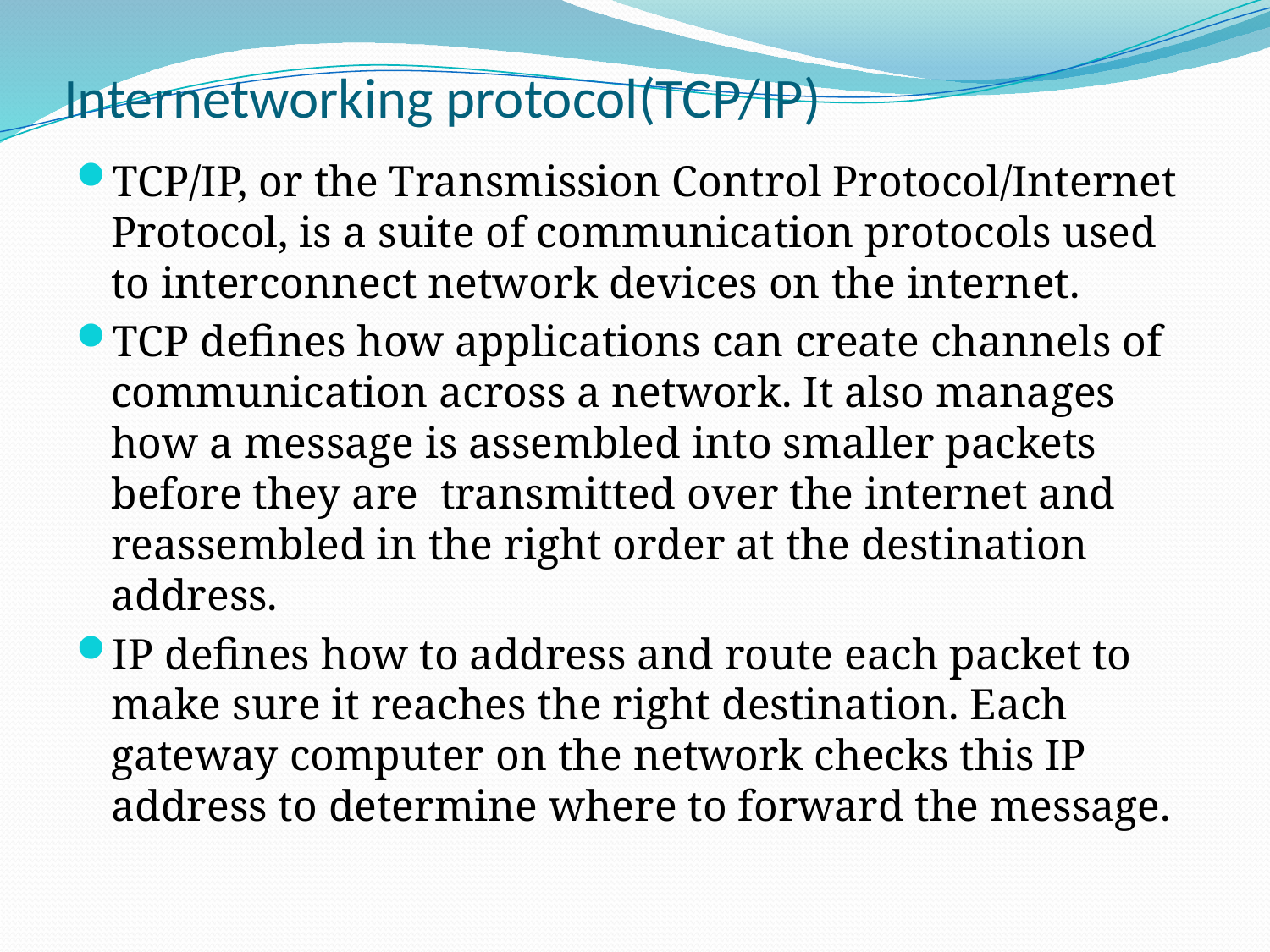

# Internetworking protocol(TCP/IP)
TCP/IP, or the Transmission Control Protocol/Internet Protocol, is a suite of communication protocols used to interconnect network devices on the internet.
TCP defines how applications can create channels of communication across a network. It also manages how a message is assembled into smaller packets before they are  transmitted over the internet and reassembled in the right order at the destination address.
IP defines how to address and route each packet to make sure it reaches the right destination. Each gateway computer on the network checks this IP address to determine where to forward the message.